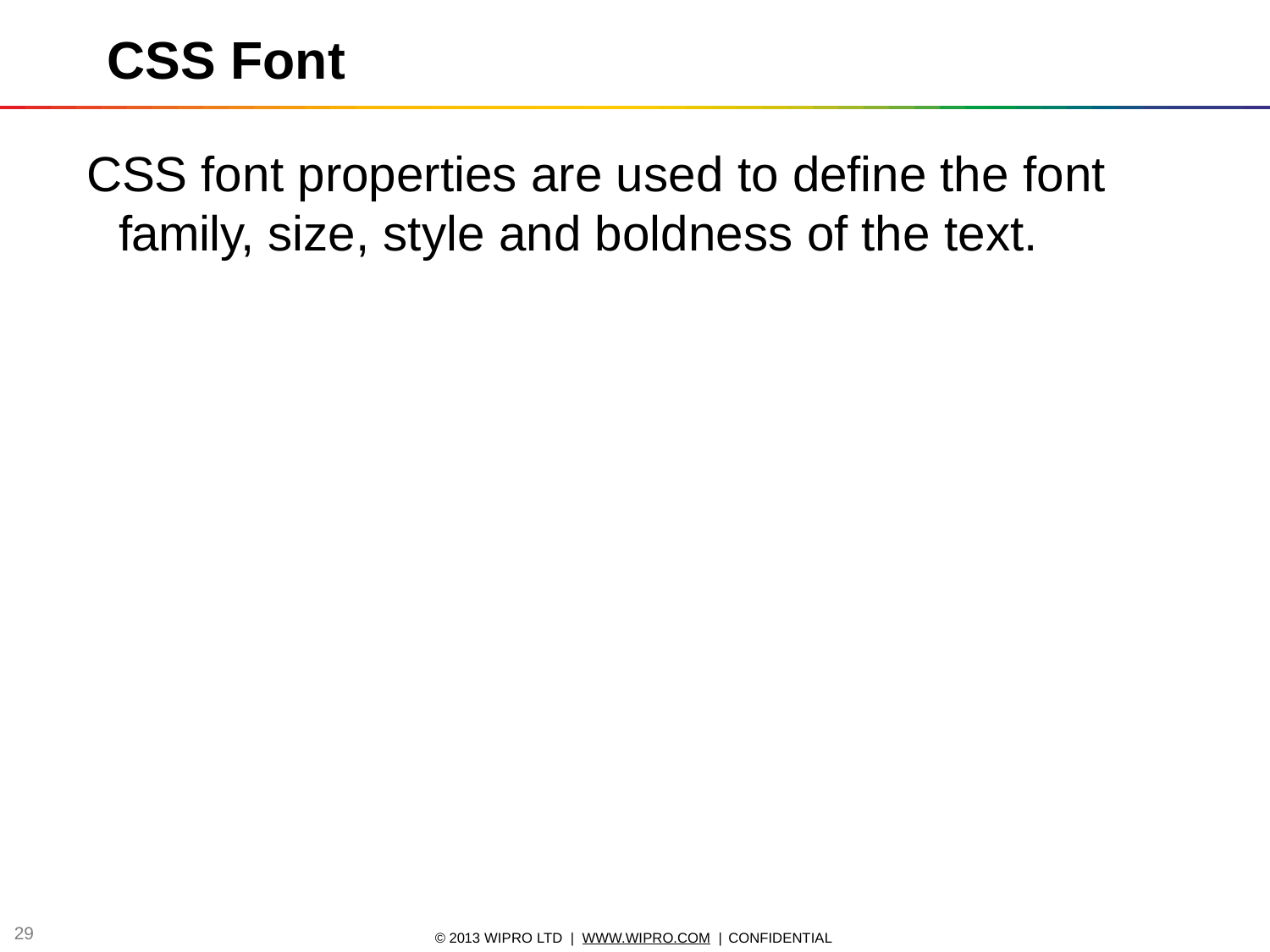

# CSS Font
CSS font properties are used to define the font
family, size, style and boldness of the text.
29
© 2013 WIPRO LTD  |  WWW.WIPRO.COM  | CONFIDENTIAL